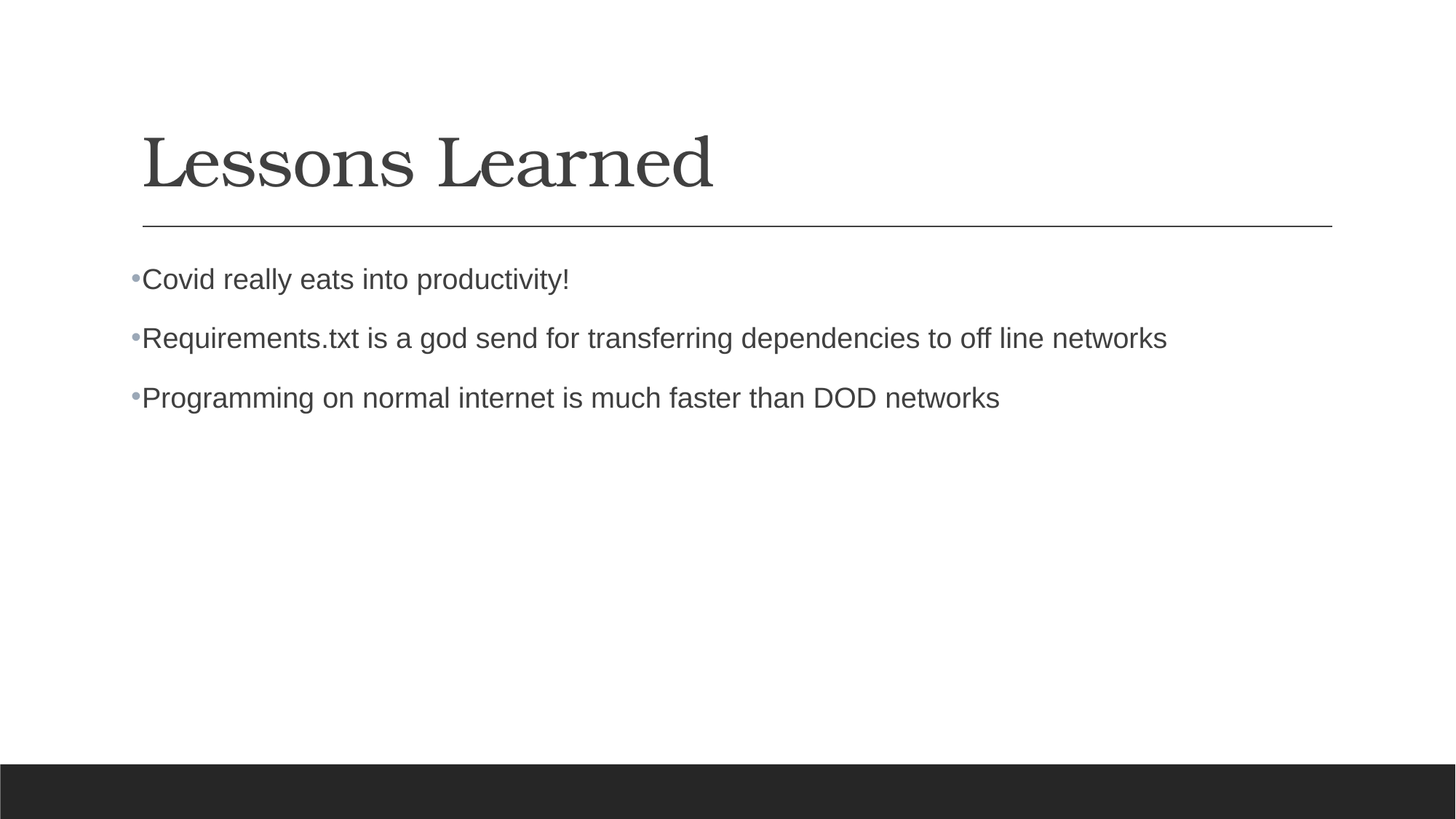

# Lessons Learned
Covid really eats into productivity!
Requirements.txt is a god send for transferring dependencies to off line networks
Programming on normal internet is much faster than DOD networks